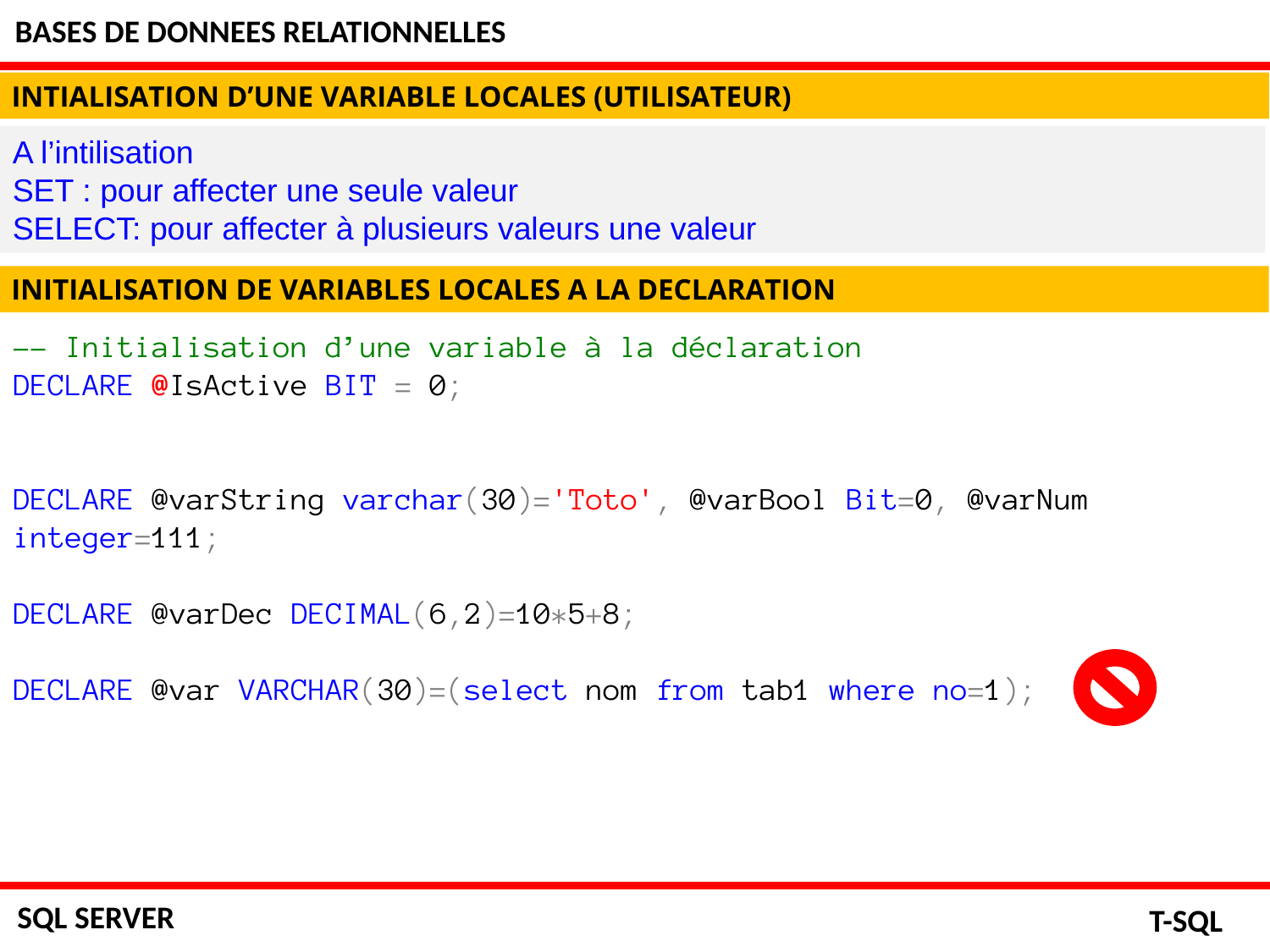

BASES DE DONNEES RELATIONNELLES
INTIALISATION D’UNE VARIABLE LOCALES (UTILISATEUR)
A l’intilisation
SET : pour affecter une seule valeur
SELECT: pour affecter à plusieurs valeurs une valeur
INITIALISATION DE VARIABLES LOCALES A LA DECLARATION
-- Initialisation d’une variable à la déclaration
DECLARE @IsActive BIT = 0;

DECLARE @varString varchar(30)='Toto', @varBool Bit=0, @varNum integer=111;

DECLARE @varDec DECIMAL(6,2)=10*5+8;

DECLARE @var VARCHAR(30)=(select nom from tab1 where no=1);

SQL SERVER
T-SQL